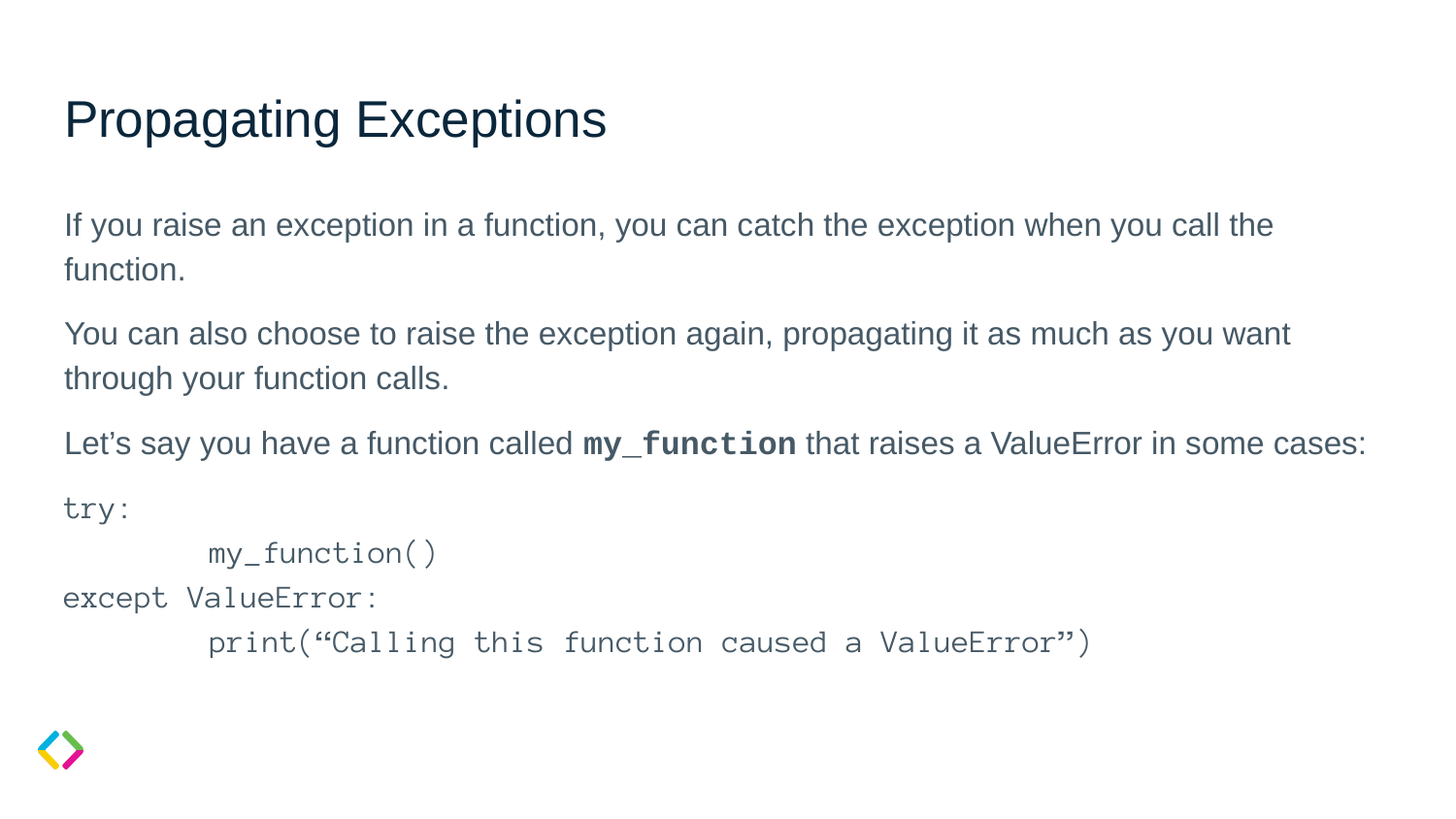

# Propagating Exceptions
If you raise an exception in a function, you can catch the exception when you call the function.
You can also choose to raise the exception again, propagating it as much as you want through your function calls.
Let’s say you have a function called my_function that raises a ValueError in some cases:
try:
	my_function()
except ValueError:
	print(“Calling this function caused a ValueError”)